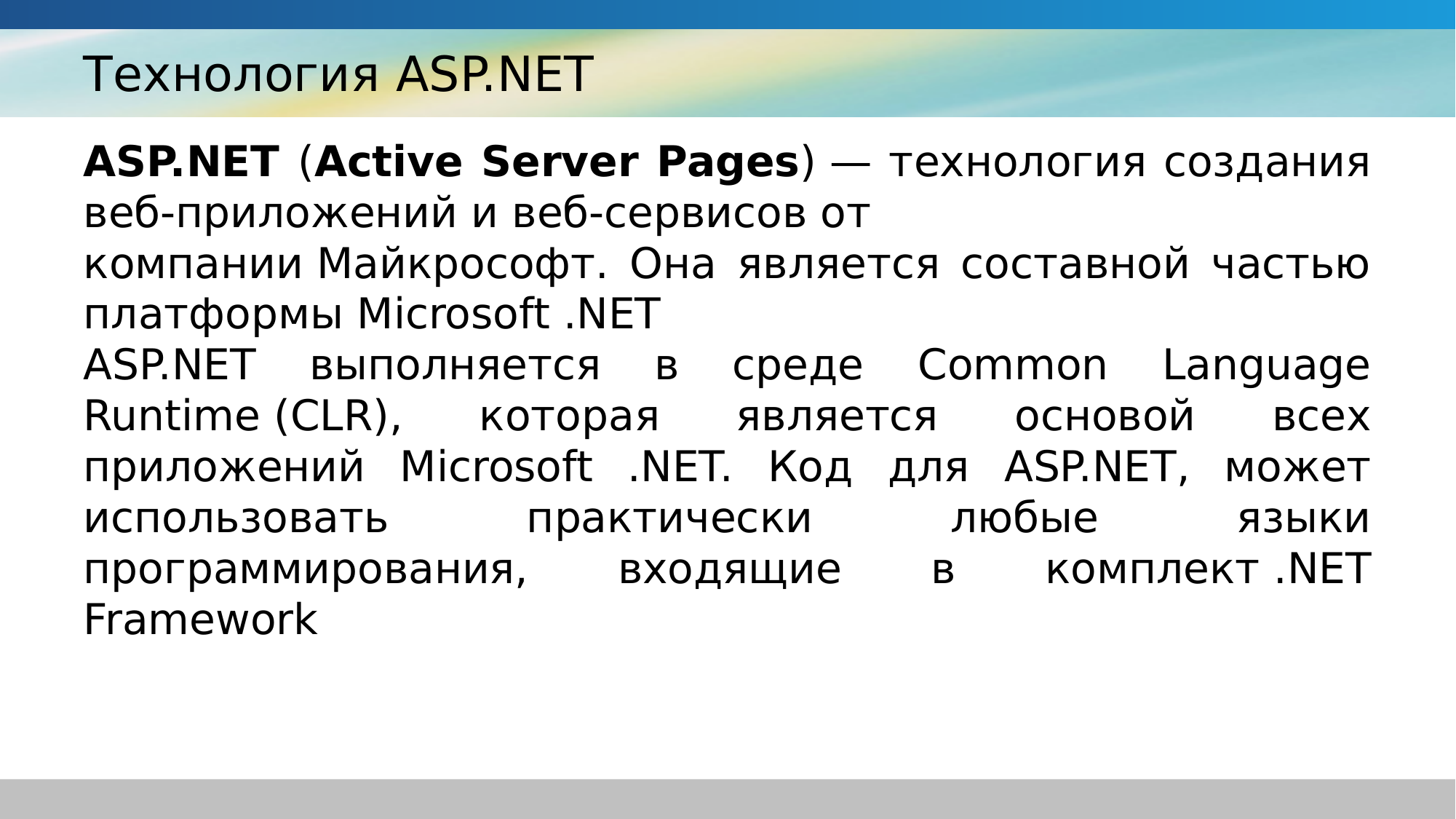

# Технология ASP.NET
ASP.NET (Active Server Pages) — технология создания веб-приложений и веб-сервисов от компании Майкрософт. Она является составной частью платформы Microsoft .NET
ASP.NET выполняется в среде Common Language Runtime (CLR), которая является основой всех приложений Microsoft .NET. Код для ASP.NET, может использовать практически любые языки программирования, входящие в комплект .NET Framework